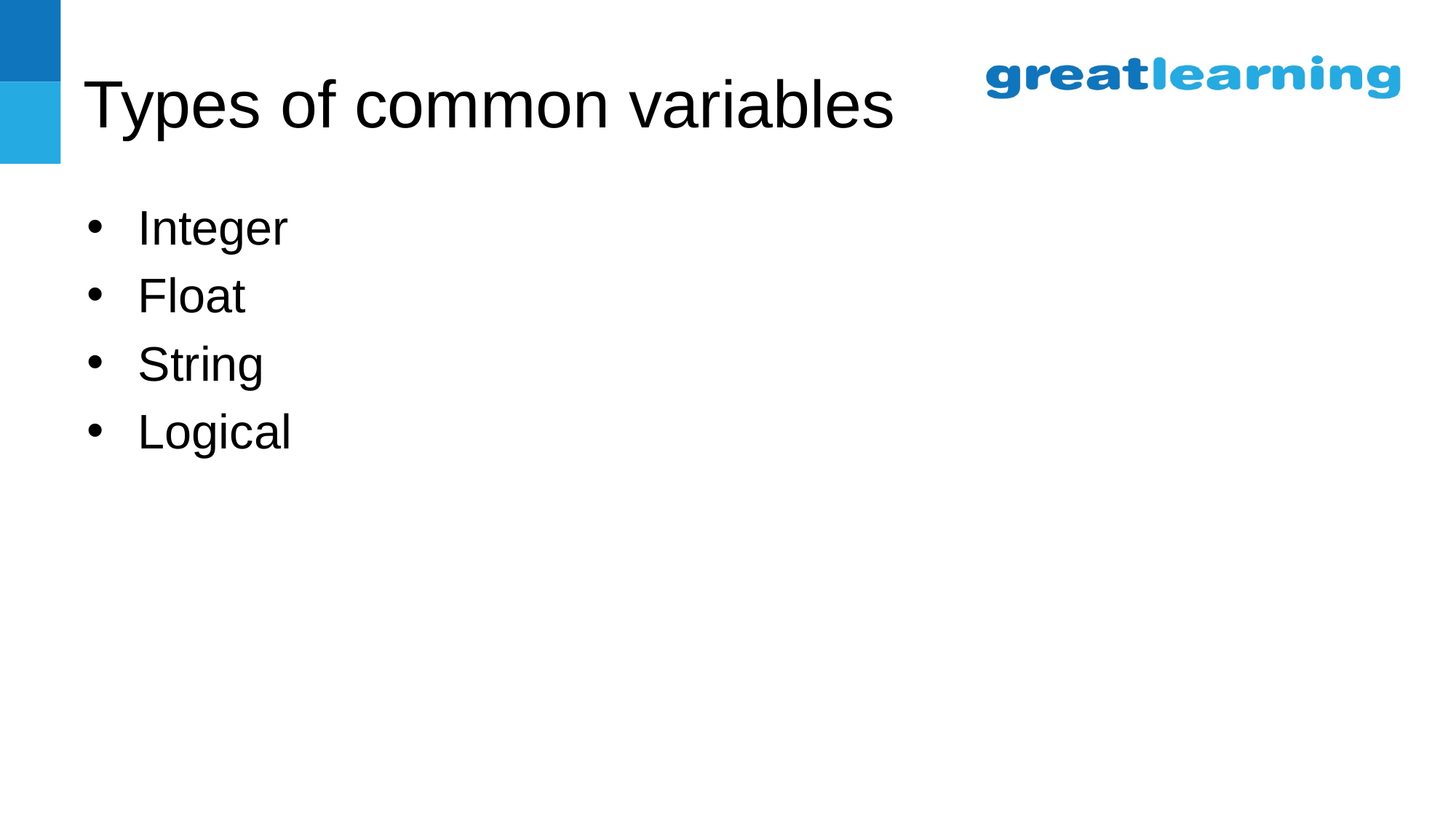

# Types of common variables
Integer
Float
String
Logical